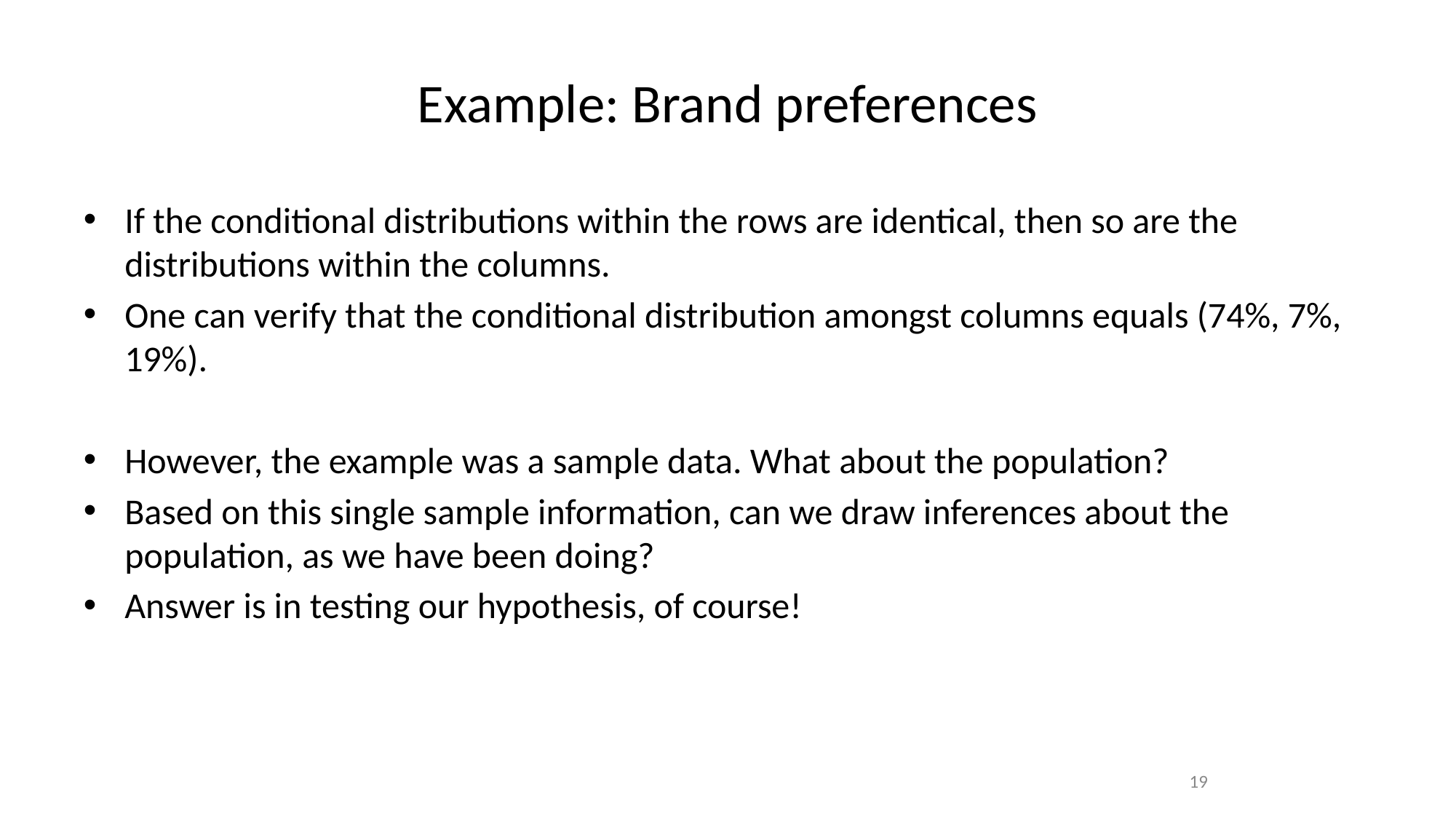

# Example: Brand preferences
If the conditional distributions within the rows are identical, then so are the distributions within the columns.
One can verify that the conditional distribution amongst columns equals (74%, 7%, 19%).

However, the example was a sample data. What about the population?
Based on this single sample information, can we draw inferences about the population, as we have been doing?
Answer is in testing our hypothesis, of course!
19